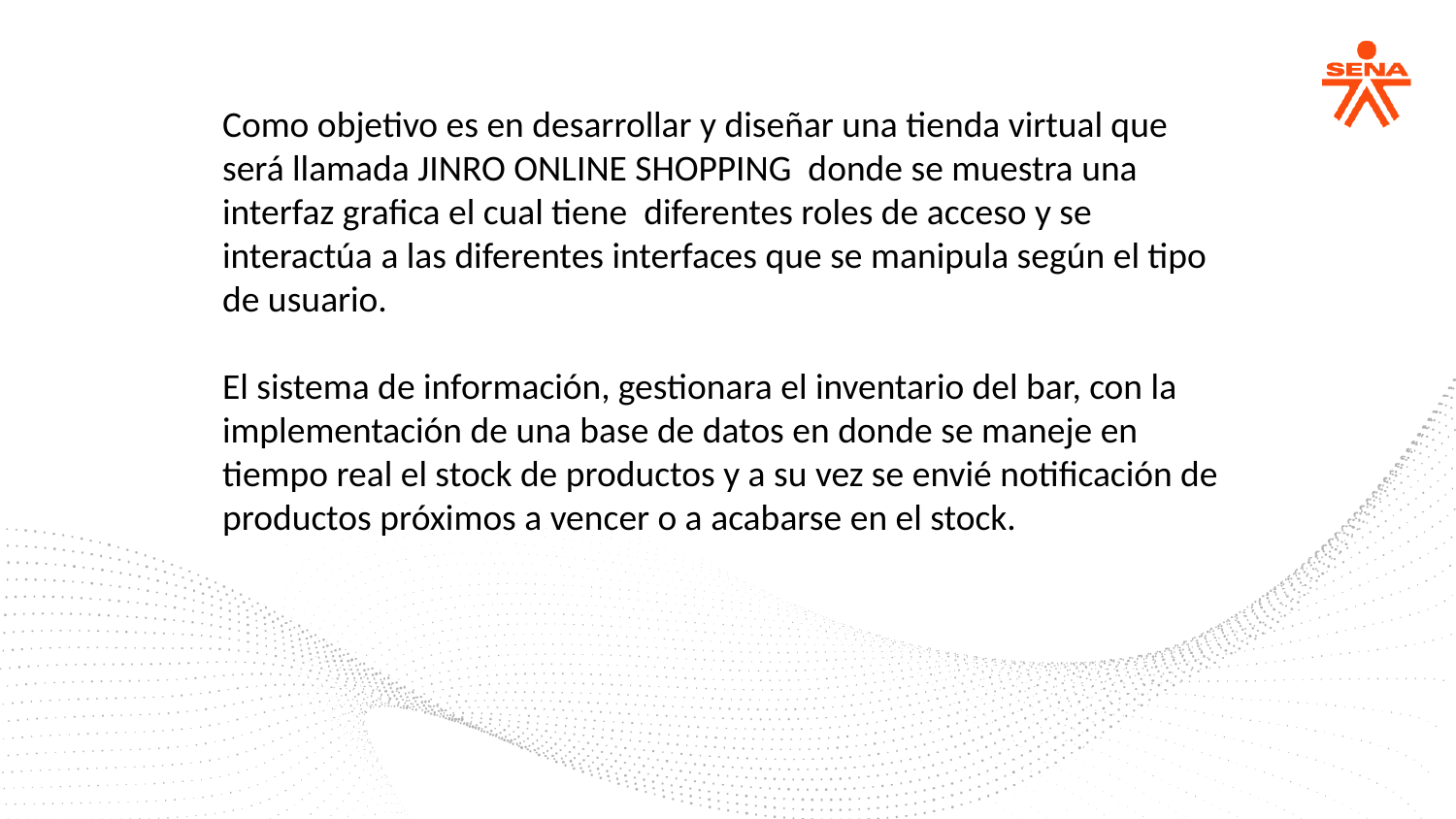

Como objetivo es en desarrollar y diseñar una tienda virtual que será llamada JINRO ONLINE SHOPPING  donde se muestra una interfaz grafica el cual tiene  diferentes roles de acceso y se interactúa a las diferentes interfaces que se manipula según el tipo de usuario.

El sistema de información, gestionara el inventario del bar, con la implementación de una base de datos en donde se maneje en tiempo real el stock de productos y a su vez se envié notificación de productos próximos a vencer o a acabarse en el stock.